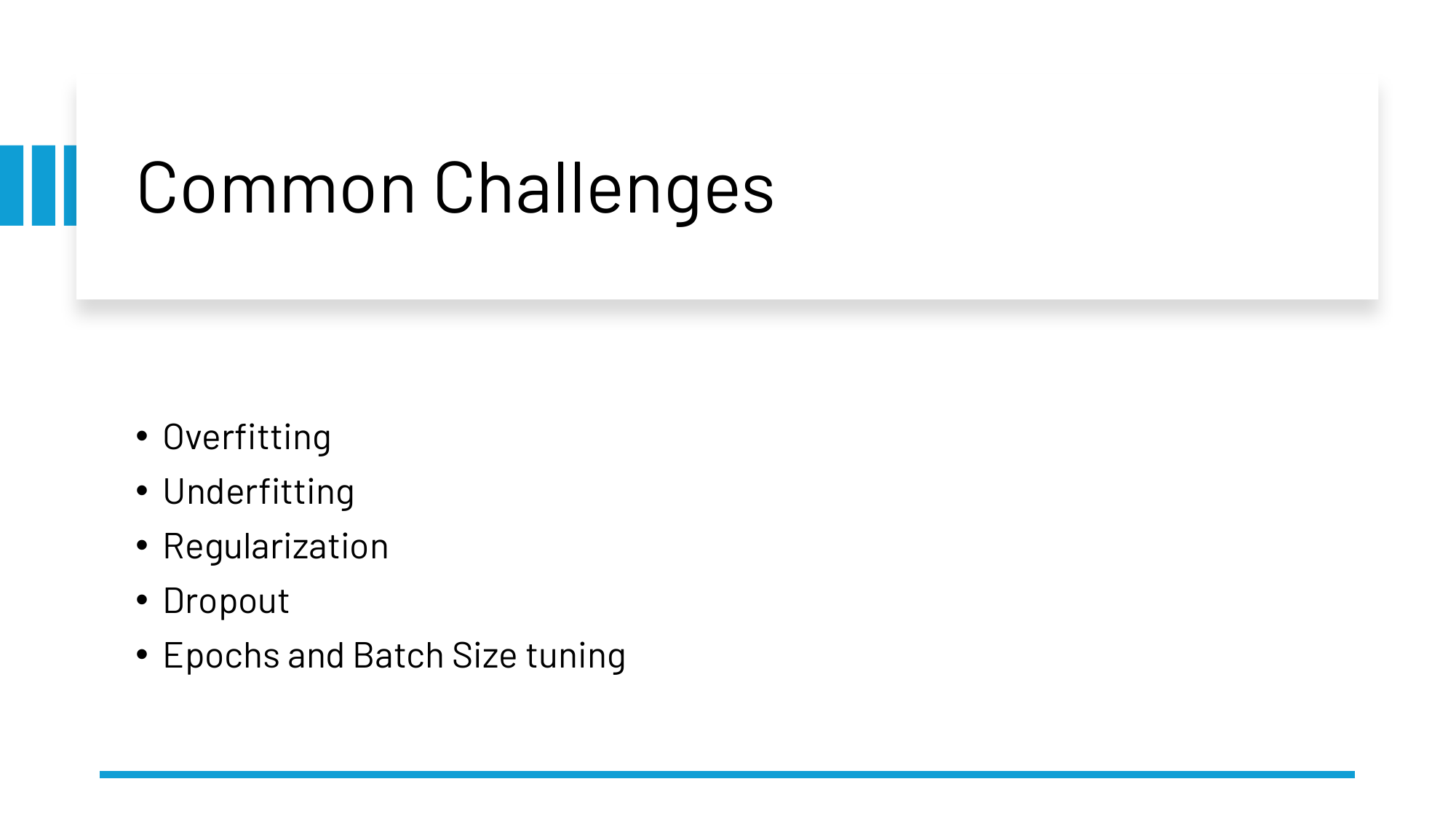

# Common Challenges

Overfitting
Underfitting
Regularization
Dropout
Epochs and Batch Size tuning